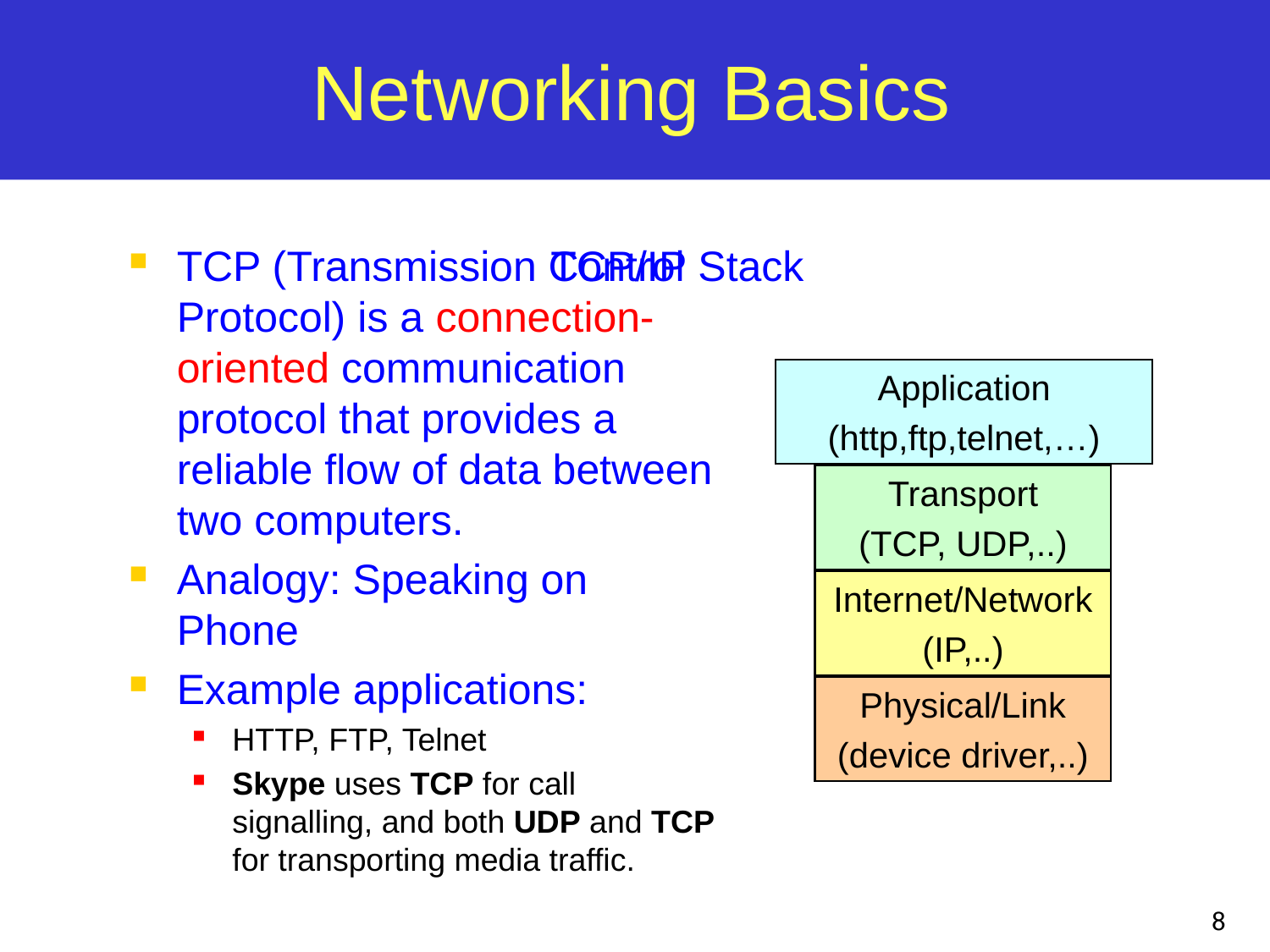

# Networking Basics
TCP (Transmission Control Protocol) is a connection-oriented communication protocol that provides a reliable flow of data between two computers.
Analogy: Speaking on Phone
Example applications:
HTTP, FTP, Telnet
Skype uses TCP for call signalling, and both UDP and TCP for transporting media traffic.
TCP/IP Stack
Application
(http,ftp,telnet,…)
Transport
(TCP, UDP,..)
Internet/Network
(IP,..)
Physical/Link
(device driver,..)
8